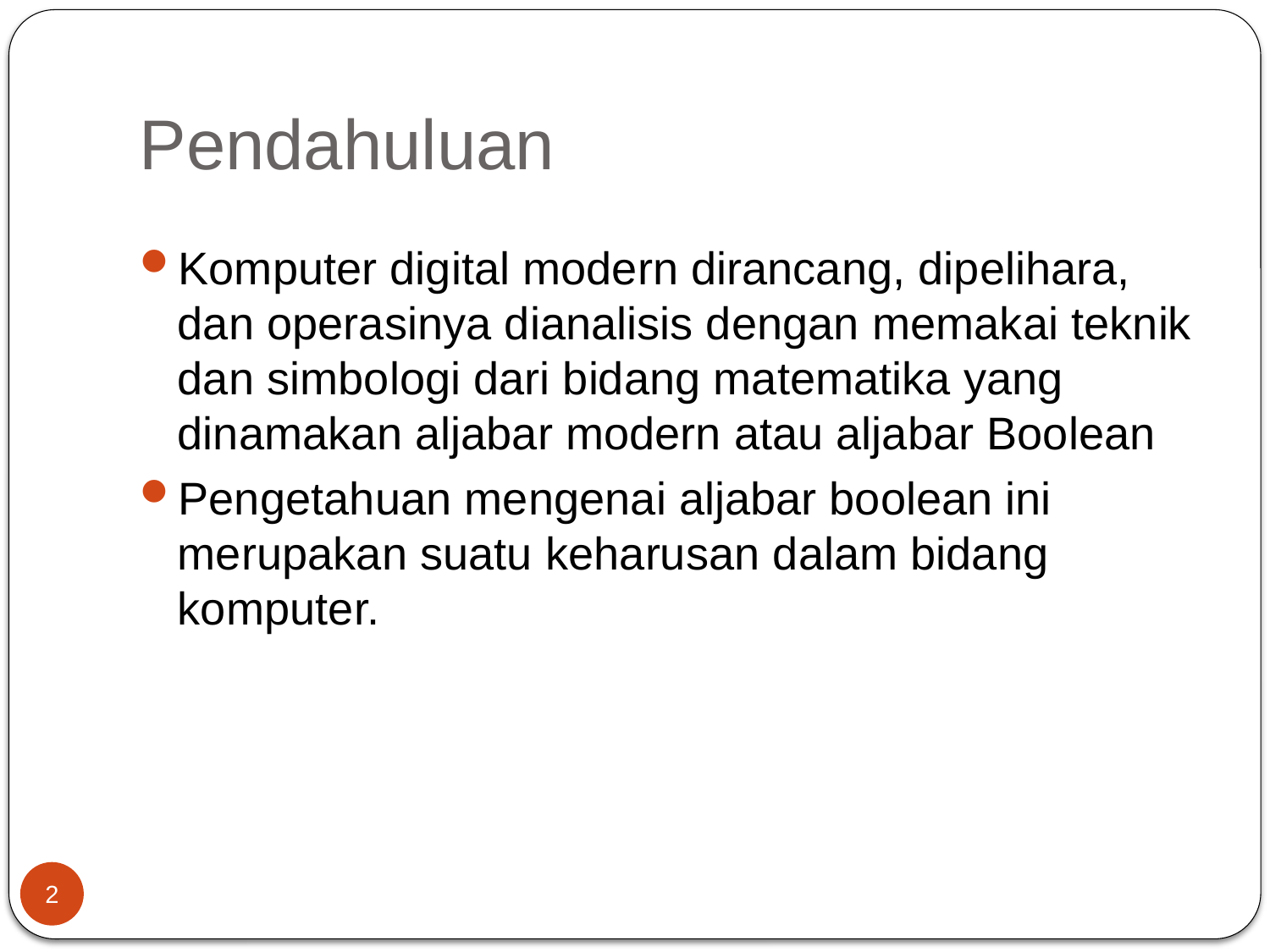

# Pendahuluan
Komputer digital modern dirancang, dipelihara, dan operasinya dianalisis dengan memakai teknik dan simbologi dari bidang matematika yang dinamakan aljabar modern atau aljabar Boolean
Pengetahuan mengenai aljabar boolean ini merupakan suatu keharusan dalam bidang komputer.

2